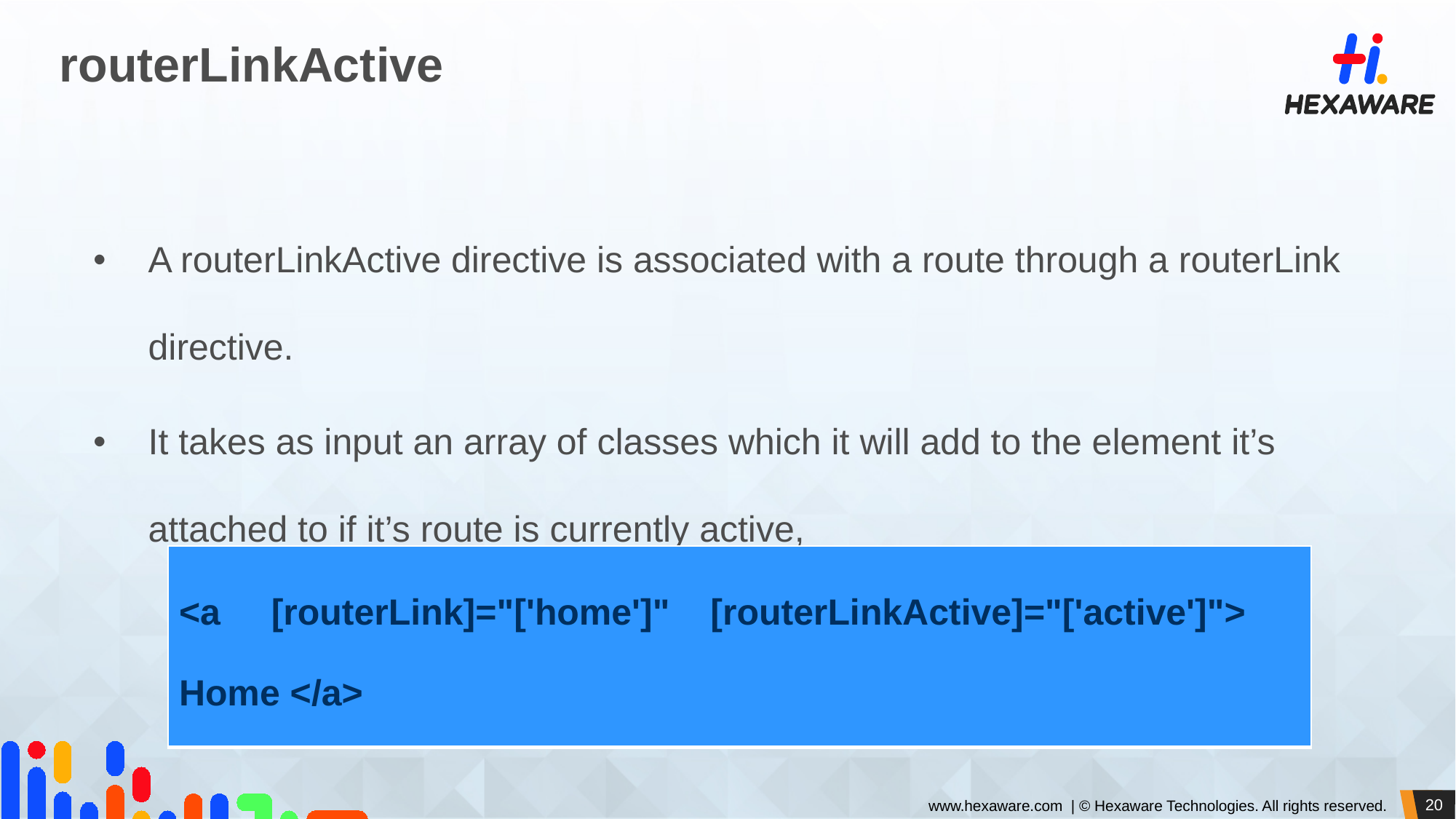

# routerLinkActive
A routerLinkActive directive is associated with a route through a routerLink directive.
It takes as input an array of classes which it will add to the element it’s attached to if it’s route is currently active,

| <a   [routerLink]="['home']"   [routerLinkActive]="['active']">   Home </a> |
| --- |